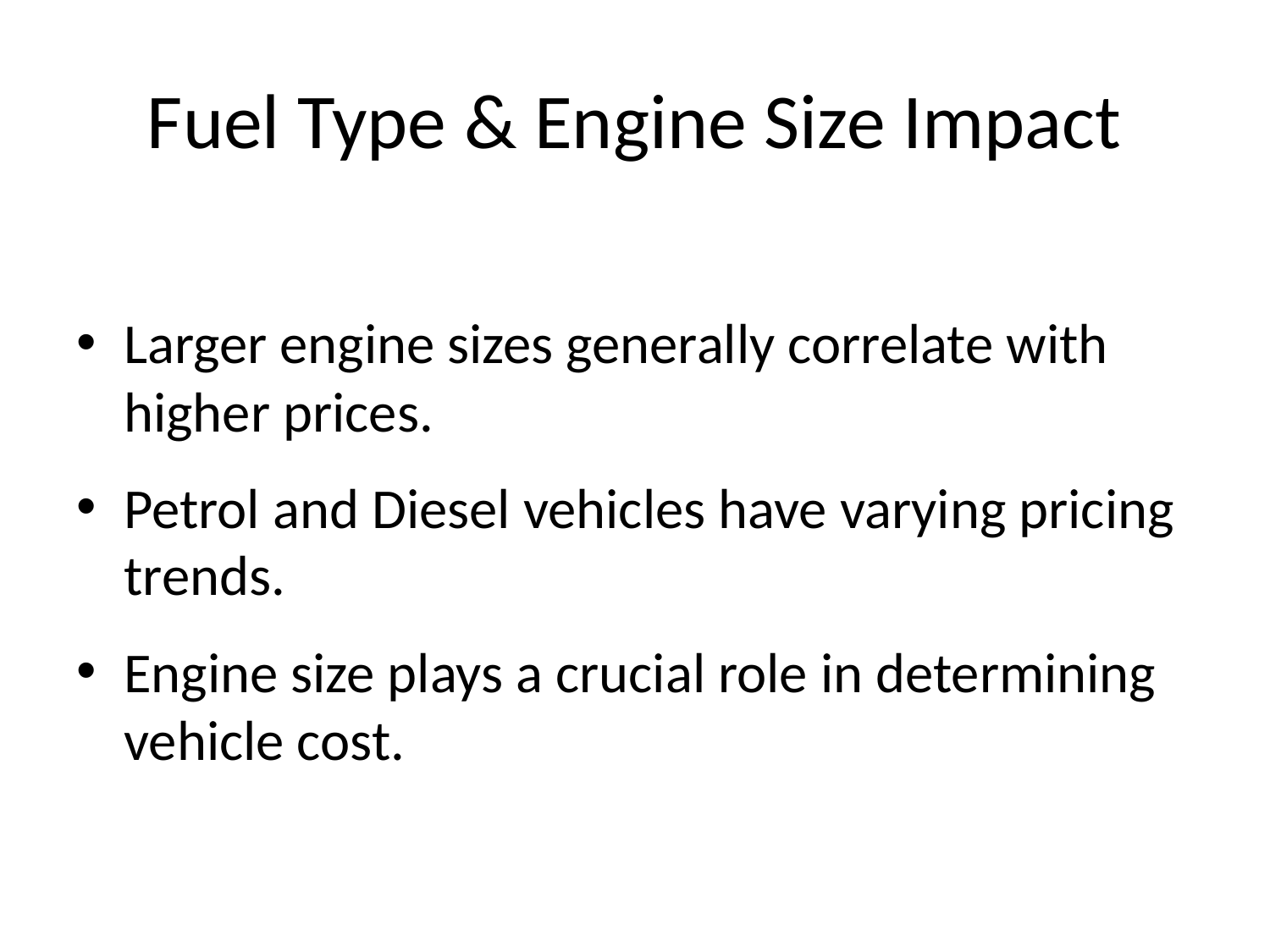

# Fuel Type & Engine Size Impact

Larger engine sizes generally correlate with higher prices.
Petrol and Diesel vehicles have varying pricing trends.
Engine size plays a crucial role in determining vehicle cost.